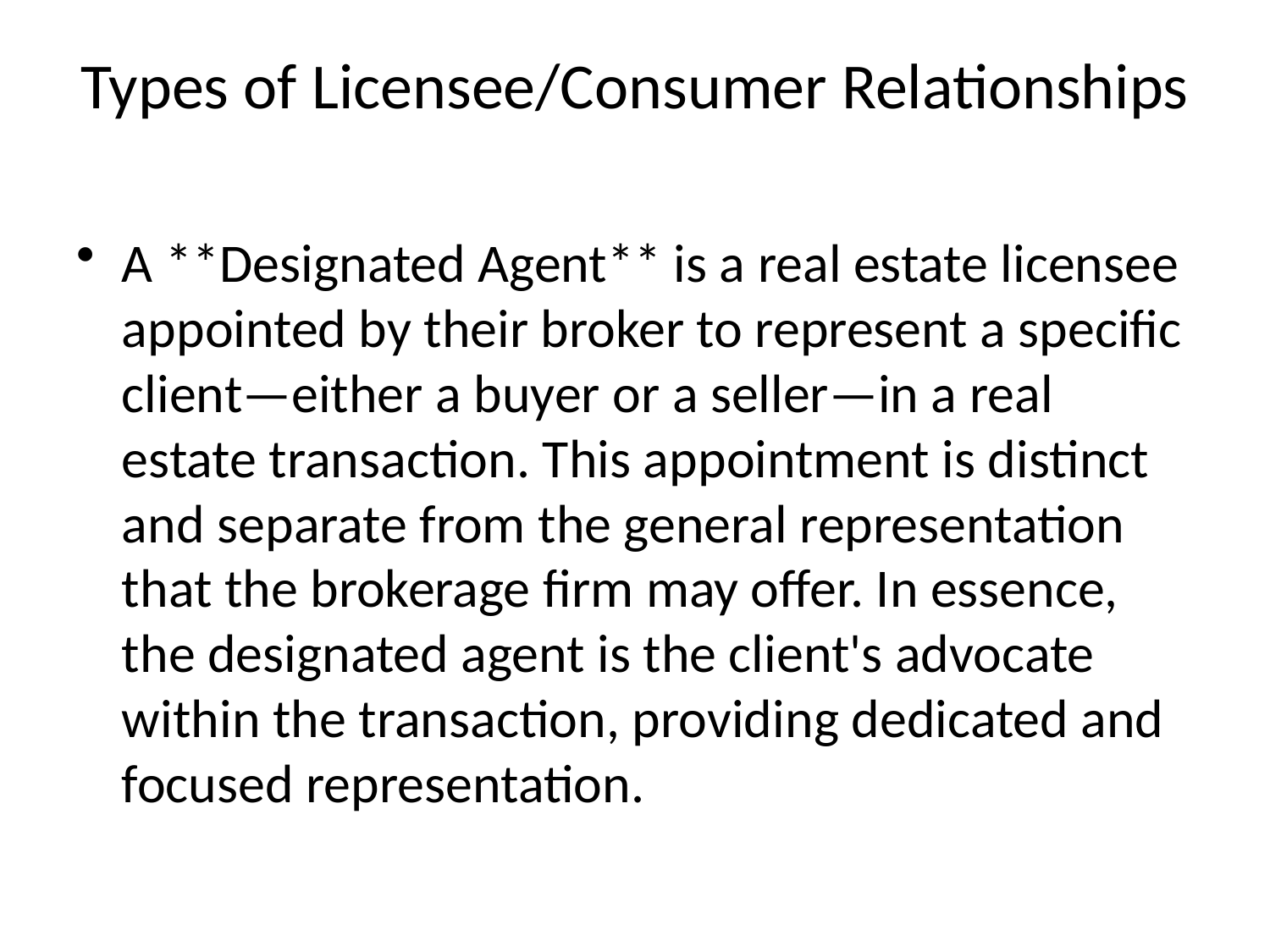

# Types of Licensee/Consumer Relationships

A **Designated Agent** is a real estate licensee appointed by their broker to represent a specific client—either a buyer or a seller—in a real estate transaction. This appointment is distinct and separate from the general representation that the brokerage firm may offer. In essence, the designated agent is the client's advocate within the transaction, providing dedicated and focused representation.